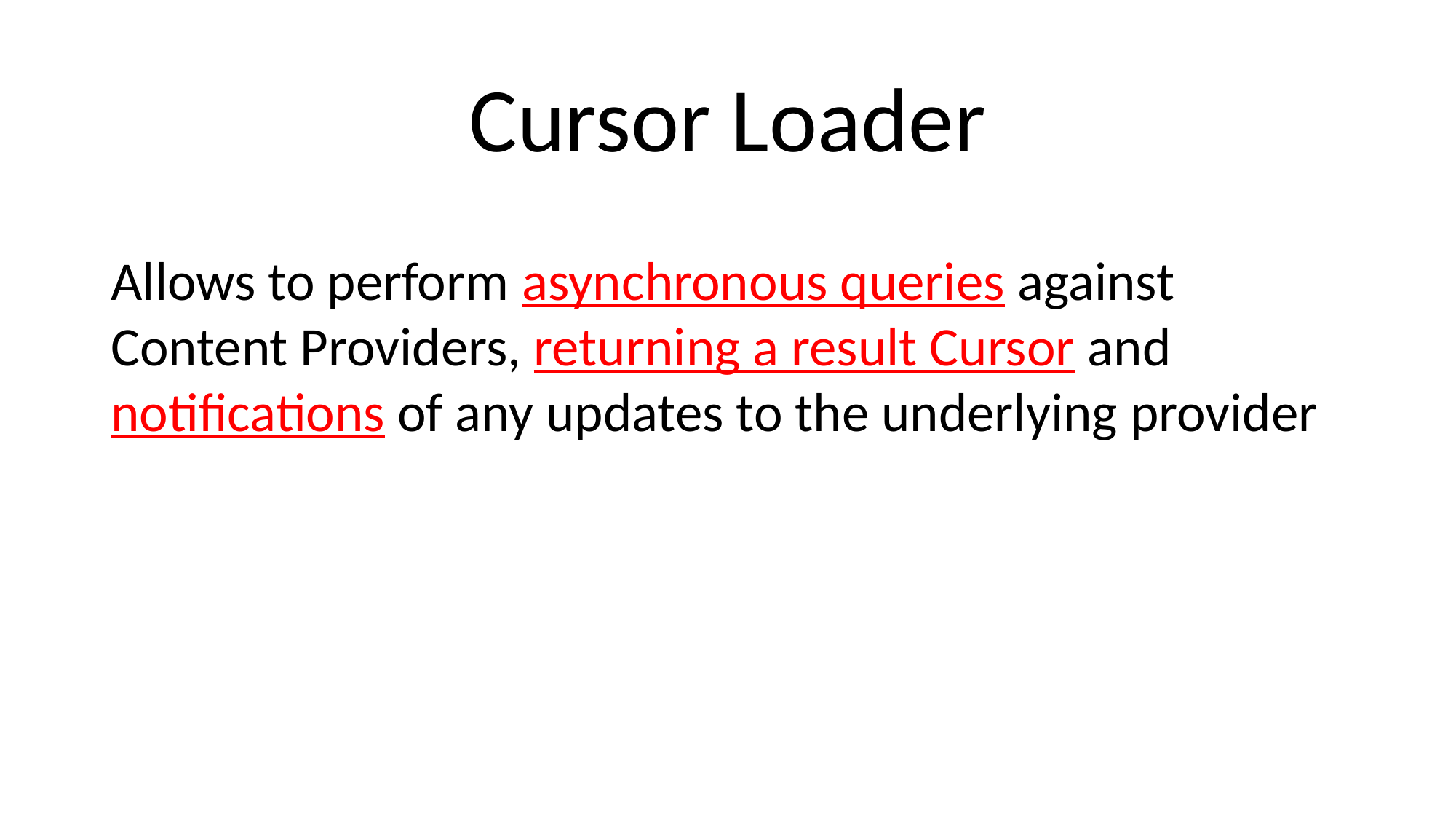

# Cursor Loader
Allows to perform asynchronous queries against Content Providers, returning a result Cursor and notifications of any updates to the underlying provider